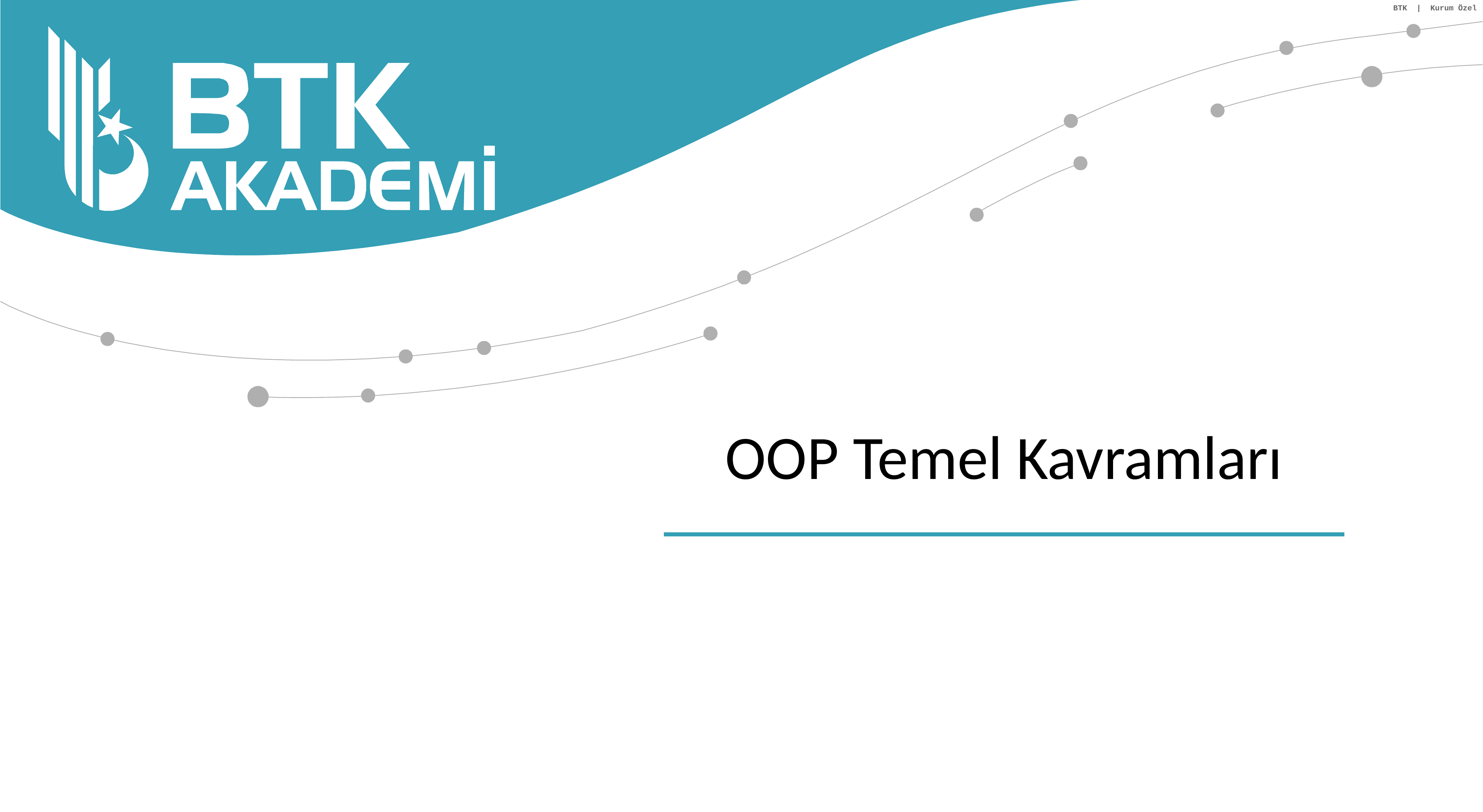

| OOP Temel Kavramları |
| --- |